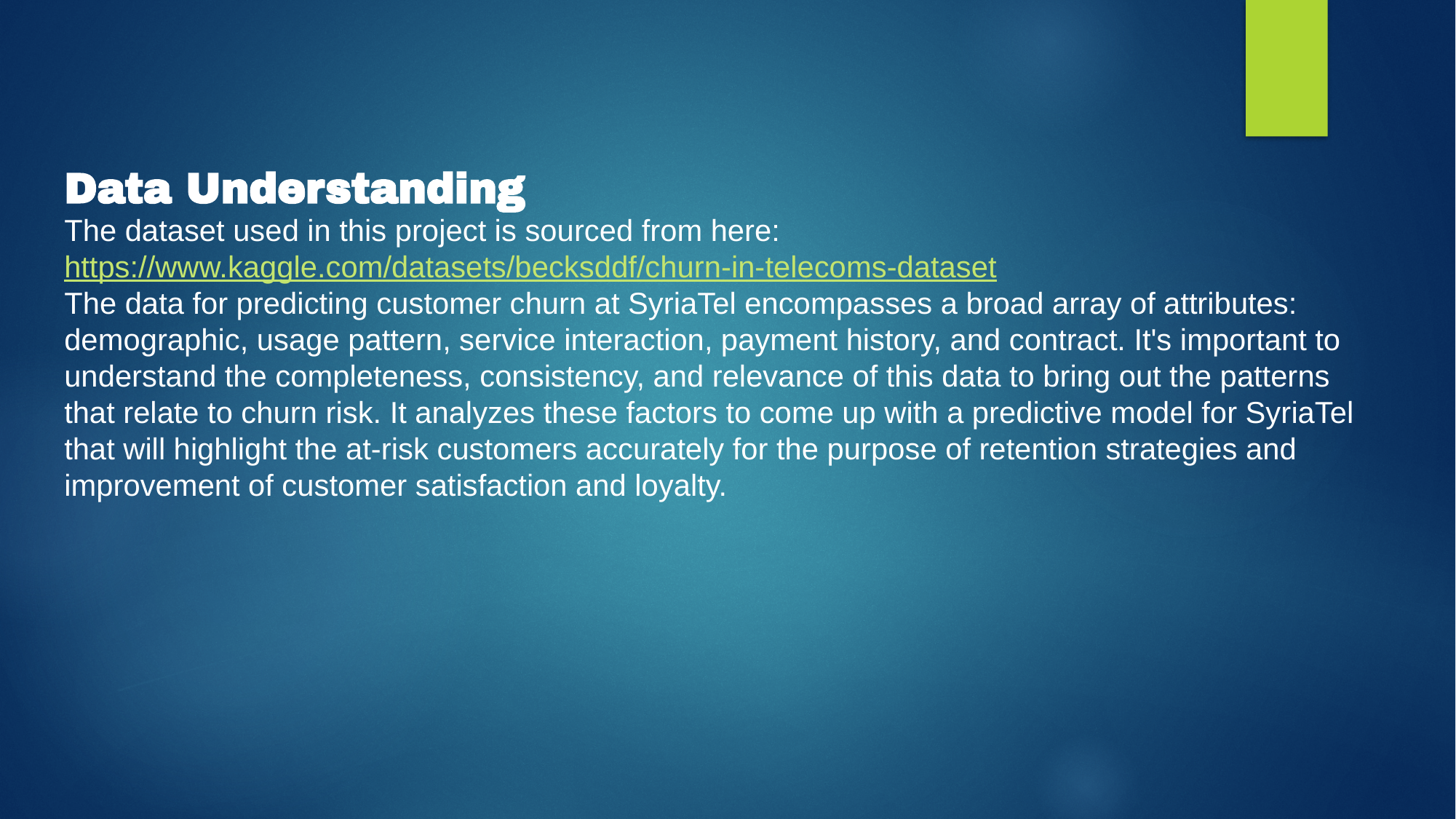

Data Understanding
The dataset used in this project is sourced from here: https://www.kaggle.com/datasets/becksddf/churn-in-telecoms-dataset
The data for predicting customer churn at SyriaTel encompasses a broad array of attributes: demographic, usage pattern, service interaction, payment history, and contract. It's important to understand the completeness, consistency, and relevance of this data to bring out the patterns that relate to churn risk. It analyzes these factors to come up with a predictive model for SyriaTel that will highlight the at-risk customers accurately for the purpose of retention strategies and improvement of customer satisfaction and loyalty.